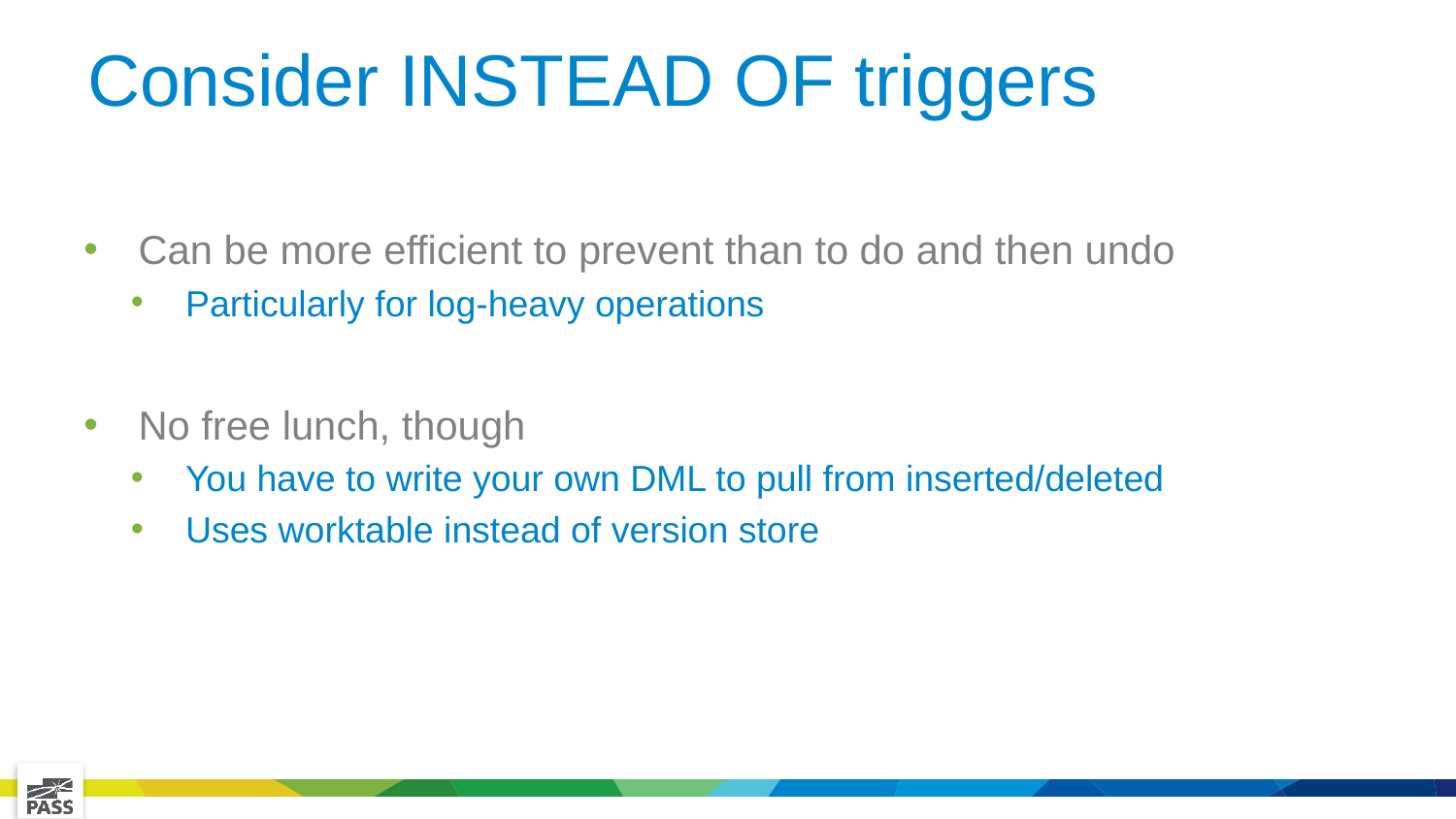

# Consider INSTEAD OF triggers
Can be more efficient to prevent than to do and then undo
Particularly for log-heavy operations

No free lunch, though
You have to write your own DML to pull from inserted/deleted
Uses worktable instead of version store